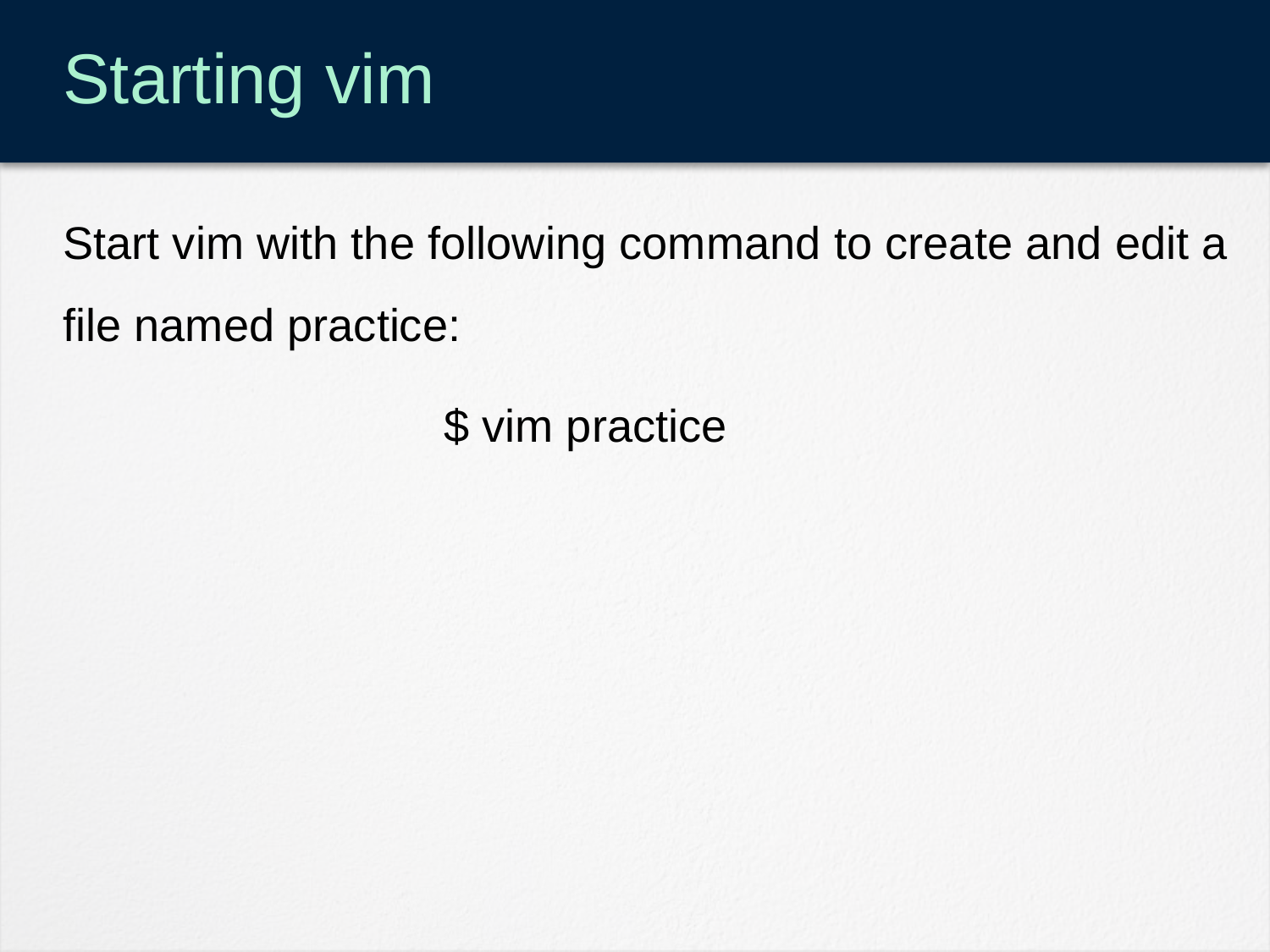

# Starting vim
Start vim with the following command to create and edit a file named practice:
			$ vim practice